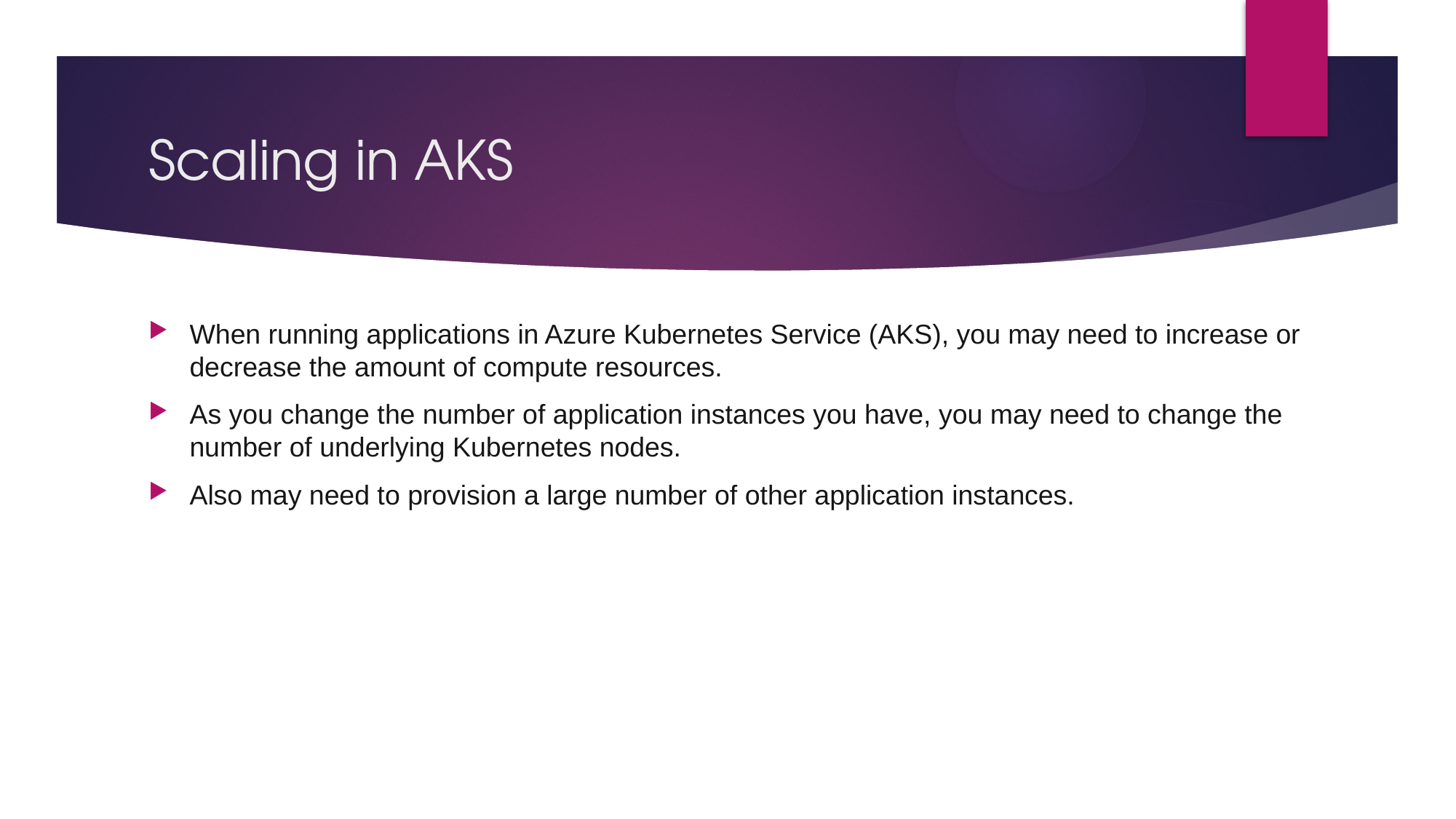

# Scaling in AKS
When running applications in Azure Kubernetes Service (AKS), you may need to increase or decrease the amount of compute resources.
As you change the number of application instances you have, you may need to change the number of underlying Kubernetes nodes.
Also may need to provision a large number of other application instances.